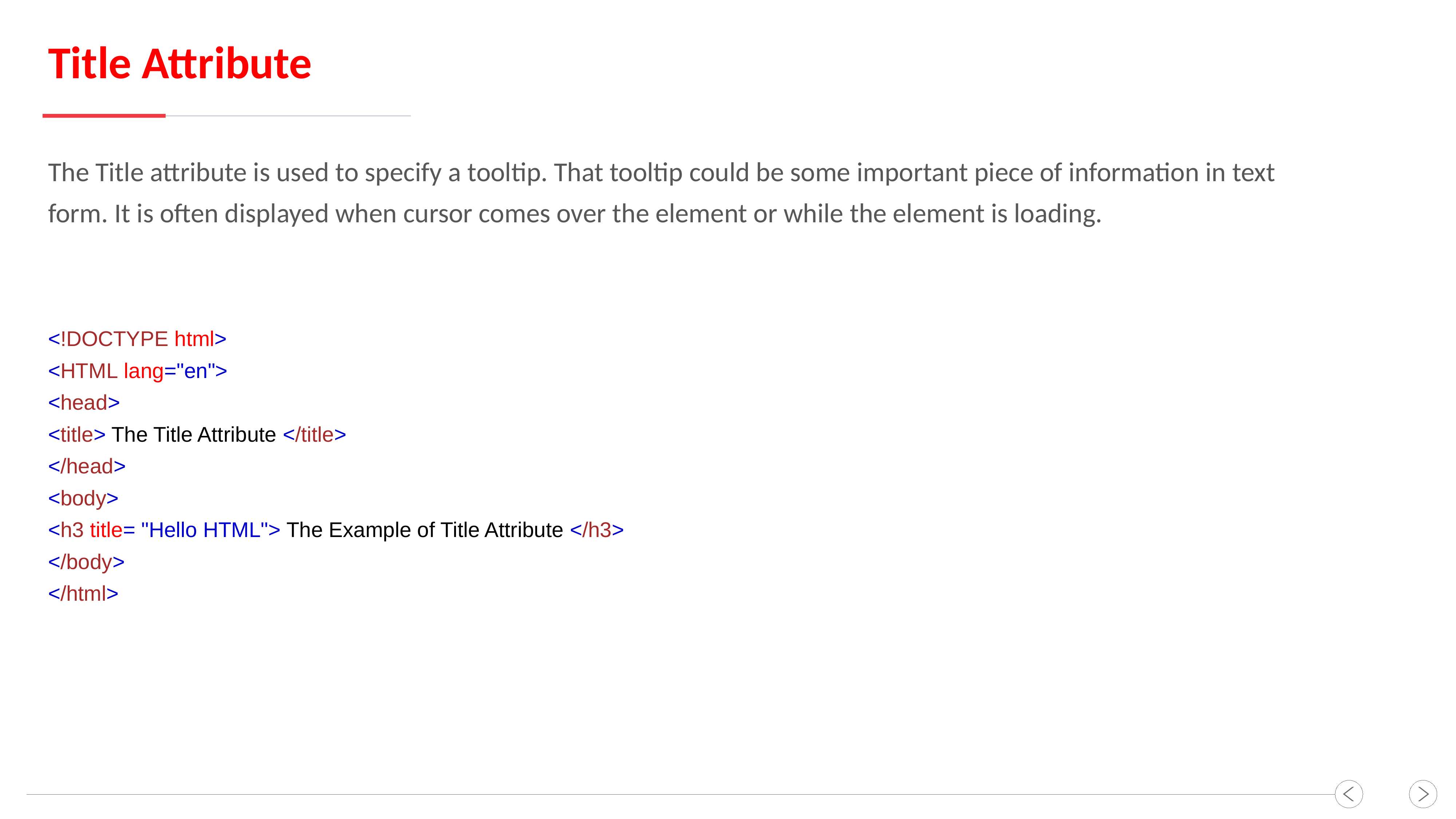

Title Attribute
The Title attribute is used to specify a tooltip. That tooltip could be some important piece of information in text form. It is often displayed when cursor comes over the element or while the element is loading.
<!DOCTYPE html>
<HTML lang="en">
<head>
<title> The Title Attribute </title>
</head>
<body>
<h3 title= "Hello HTML"> The Example of Title Attribute </h3>
</body>
</html>